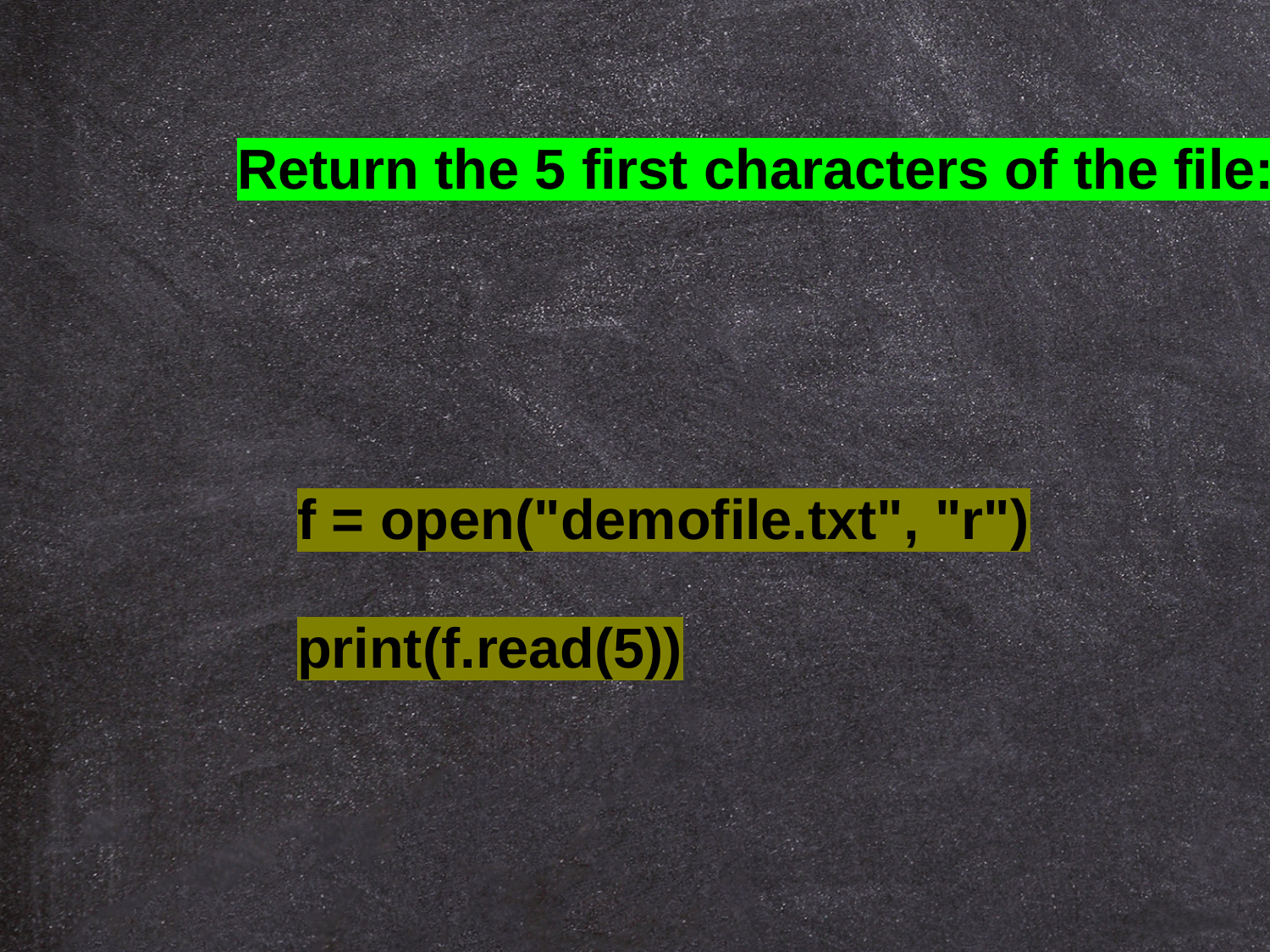

Return the 5 first characters of the file:

f = open("demofile.txt", "r")
print(f.read(5))